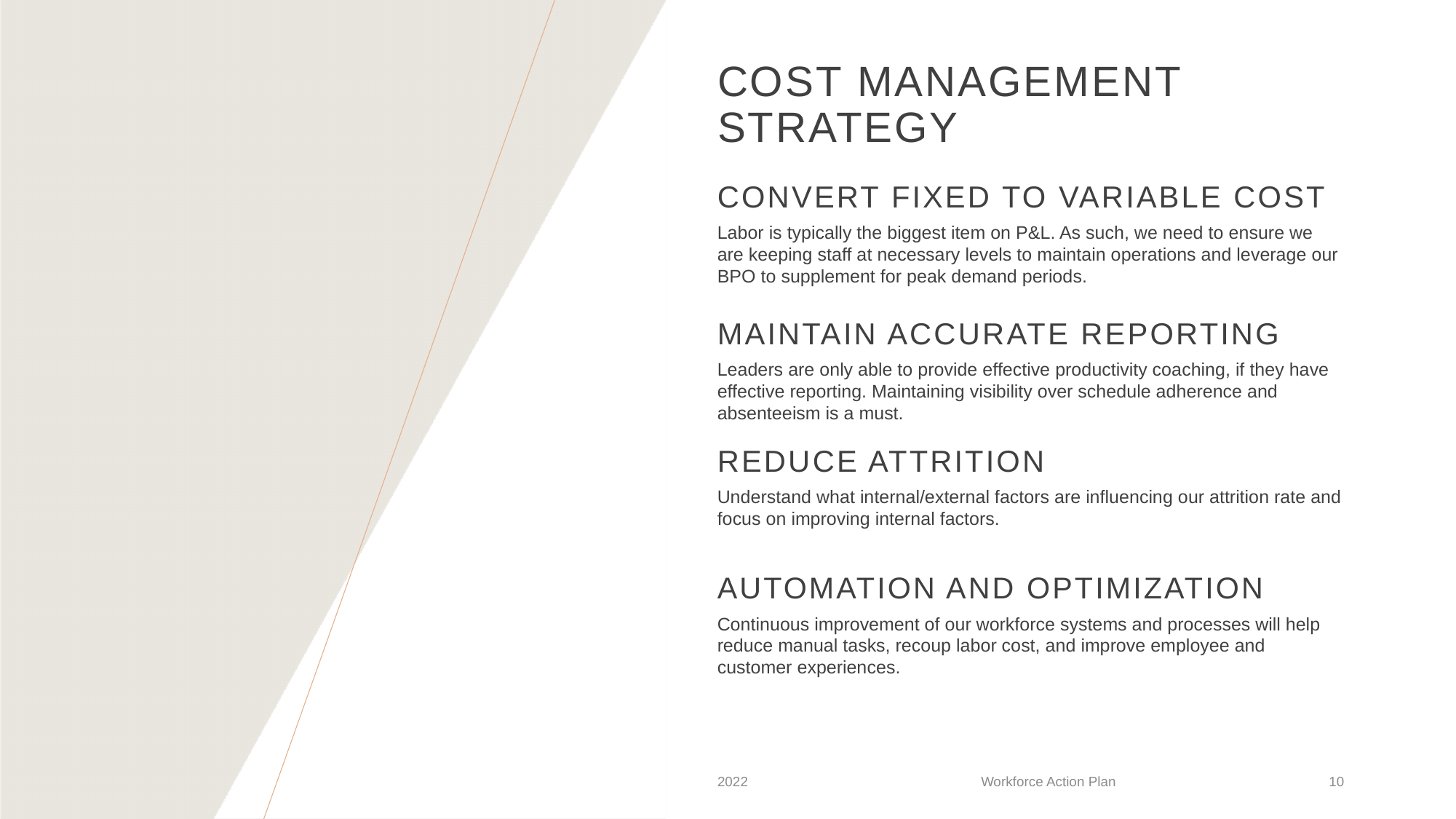

# Cost Management Strategy
Convert Fixed to Variable Cost
Labor is typically the biggest item on P&L. As such, we need to ensure we are keeping staff at necessary levels to maintain operations and leverage our BPO to supplement for peak demand periods.
Maintain Accurate Reporting
Leaders are only able to provide effective productivity coaching, if they have effective reporting. Maintaining visibility over schedule adherence and absenteeism is a must.
Reduce Attrition
Understand what internal/external factors are influencing our attrition rate and focus on improving internal factors.
Automation and Optimization
Continuous improvement of our workforce systems and processes will help reduce manual tasks, recoup labor cost, and improve employee and customer experiences.
2022
Workforce Action Plan
10